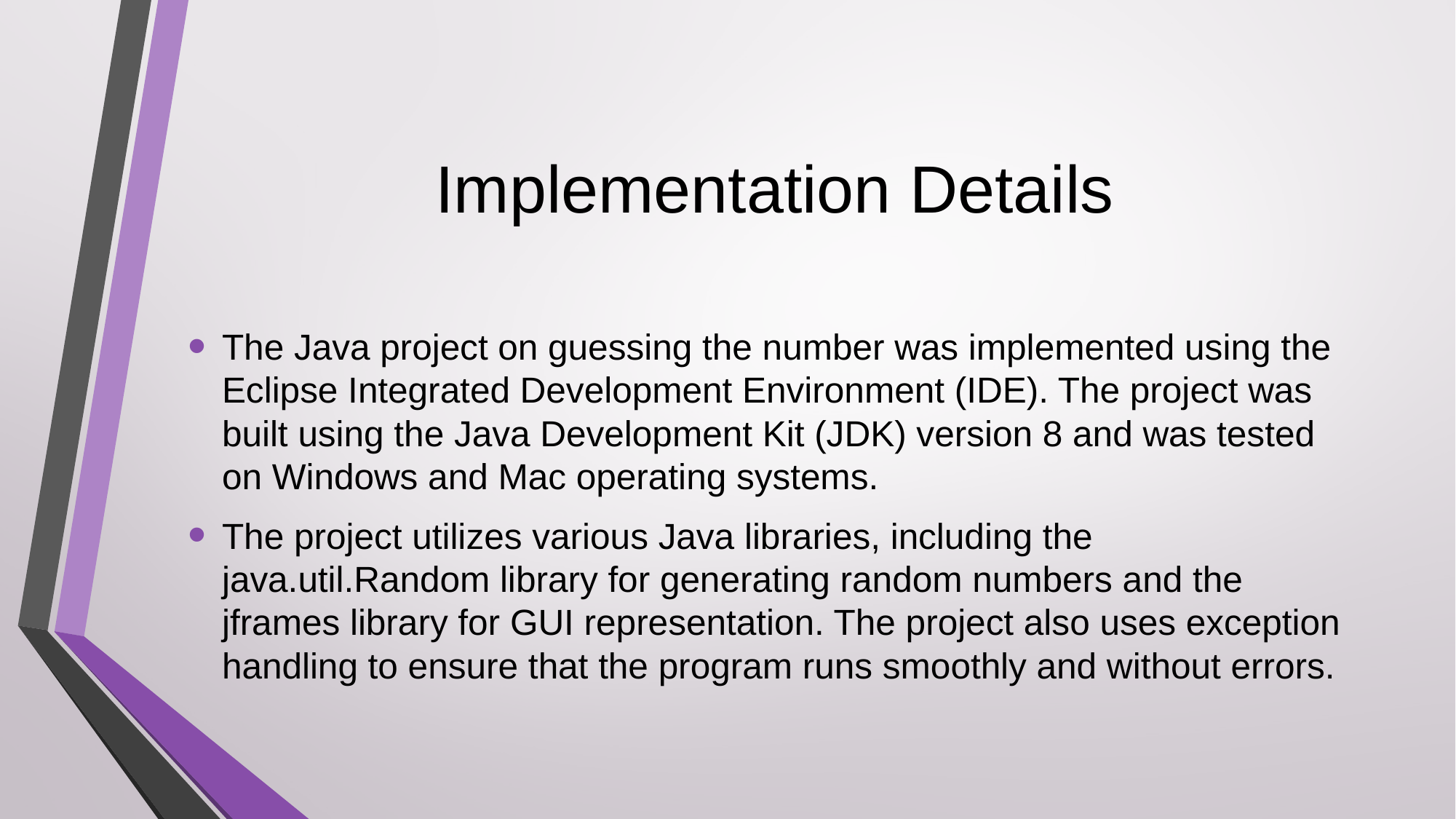

# Implementation Details
The Java project on guessing the number was implemented using the Eclipse Integrated Development Environment (IDE). The project was built using the Java Development Kit (JDK) version 8 and was tested on Windows and Mac operating systems.
The project utilizes various Java libraries, including the java.util.Random library for generating random numbers and the jframes library for GUI representation. The project also uses exception handling to ensure that the program runs smoothly and without errors.